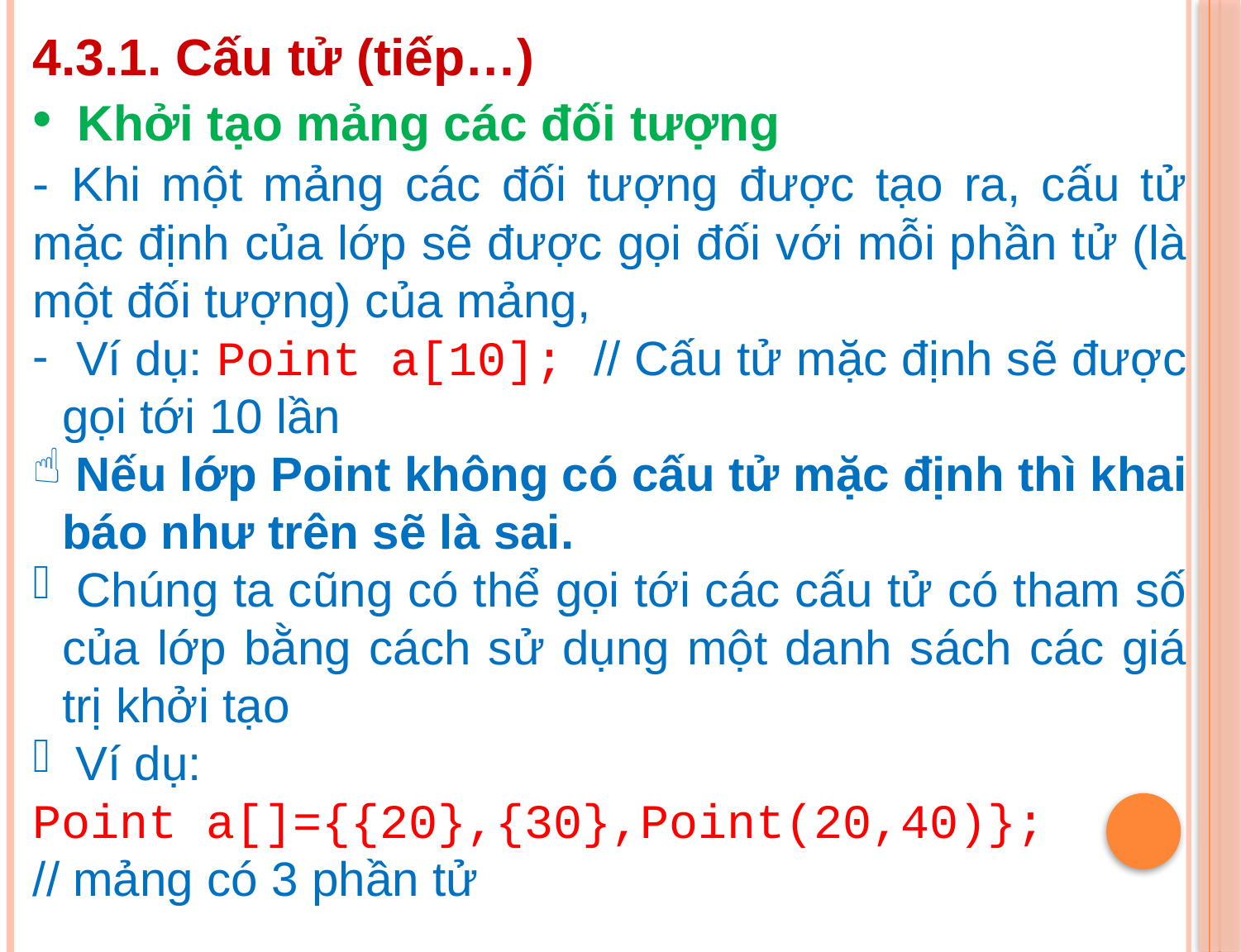

4.3.1. Cấu tử (tiếp…)
 Khởi tạo mảng các đối tượng
- Khi một mảng các đối tượng được tạo ra, cấu tử mặc định của lớp sẽ được gọi đối với mỗi phần tử (là một đối tượng) của mảng,
 Ví dụ: Point a[10]; // Cấu tử mặc định sẽ được gọi tới 10 lần
 Nếu lớp Point không có cấu tử mặc định thì khai báo như trên sẽ là sai.
 Chúng ta cũng có thể gọi tới các cấu tử có tham số của lớp bằng cách sử dụng một danh sách các giá trị khởi tạo
 Ví dụ:
Point a[]={{20},{30},Point(20,40)};
// mảng có 3 phần tử